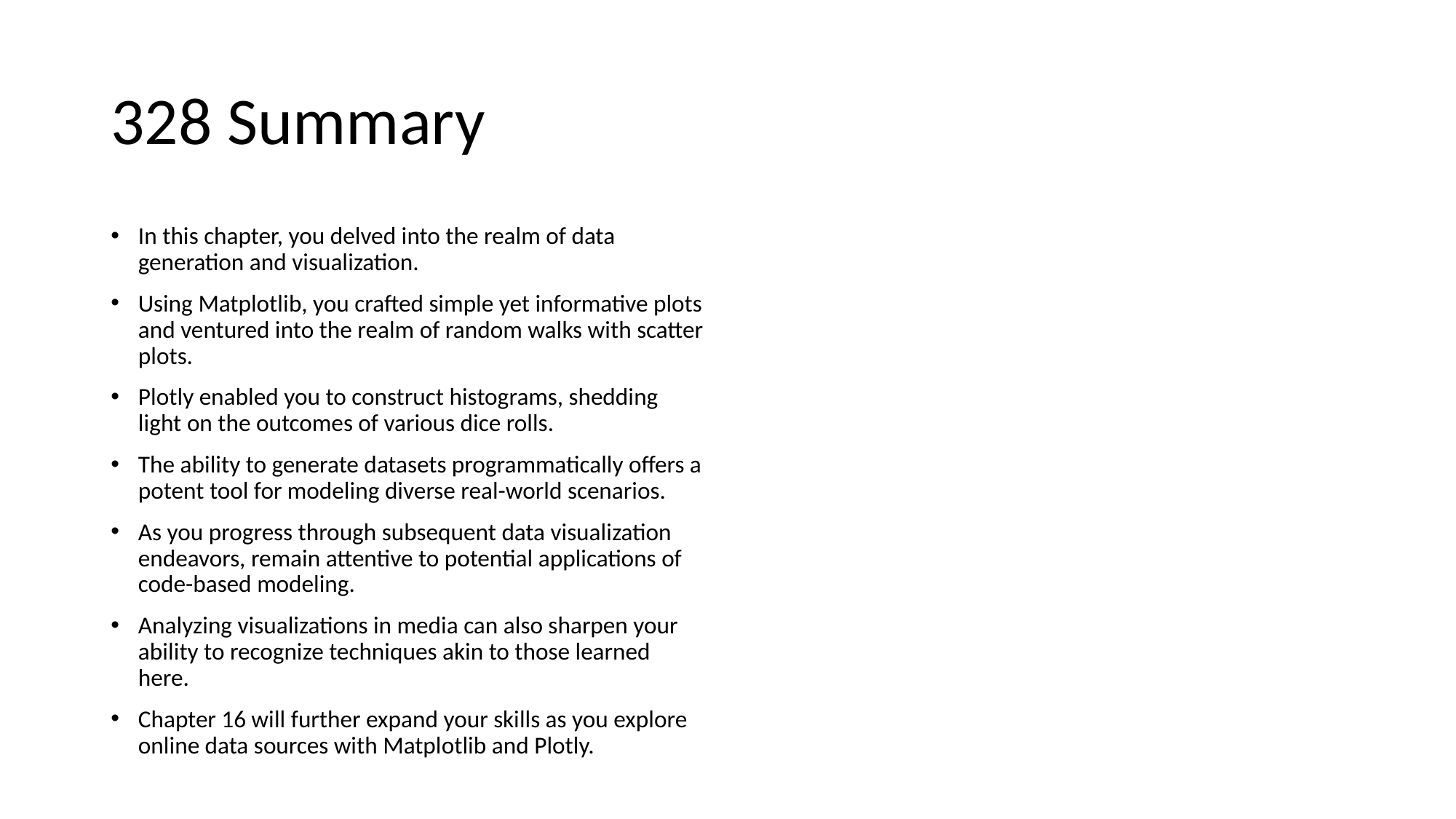

# 328 Summary
In this chapter, you delved into the realm of data generation and visualization.
Using Matplotlib, you crafted simple yet informative plots and ventured into the realm of random walks with scatter plots.
Plotly enabled you to construct histograms, shedding light on the outcomes of various dice rolls.
The ability to generate datasets programmatically offers a potent tool for modeling diverse real-world scenarios.
As you progress through subsequent data visualization endeavors, remain attentive to potential applications of code-based modeling.
Analyzing visualizations in media can also sharpen your ability to recognize techniques akin to those learned here.
Chapter 16 will further expand your skills as you explore online data sources with Matplotlib and Plotly.